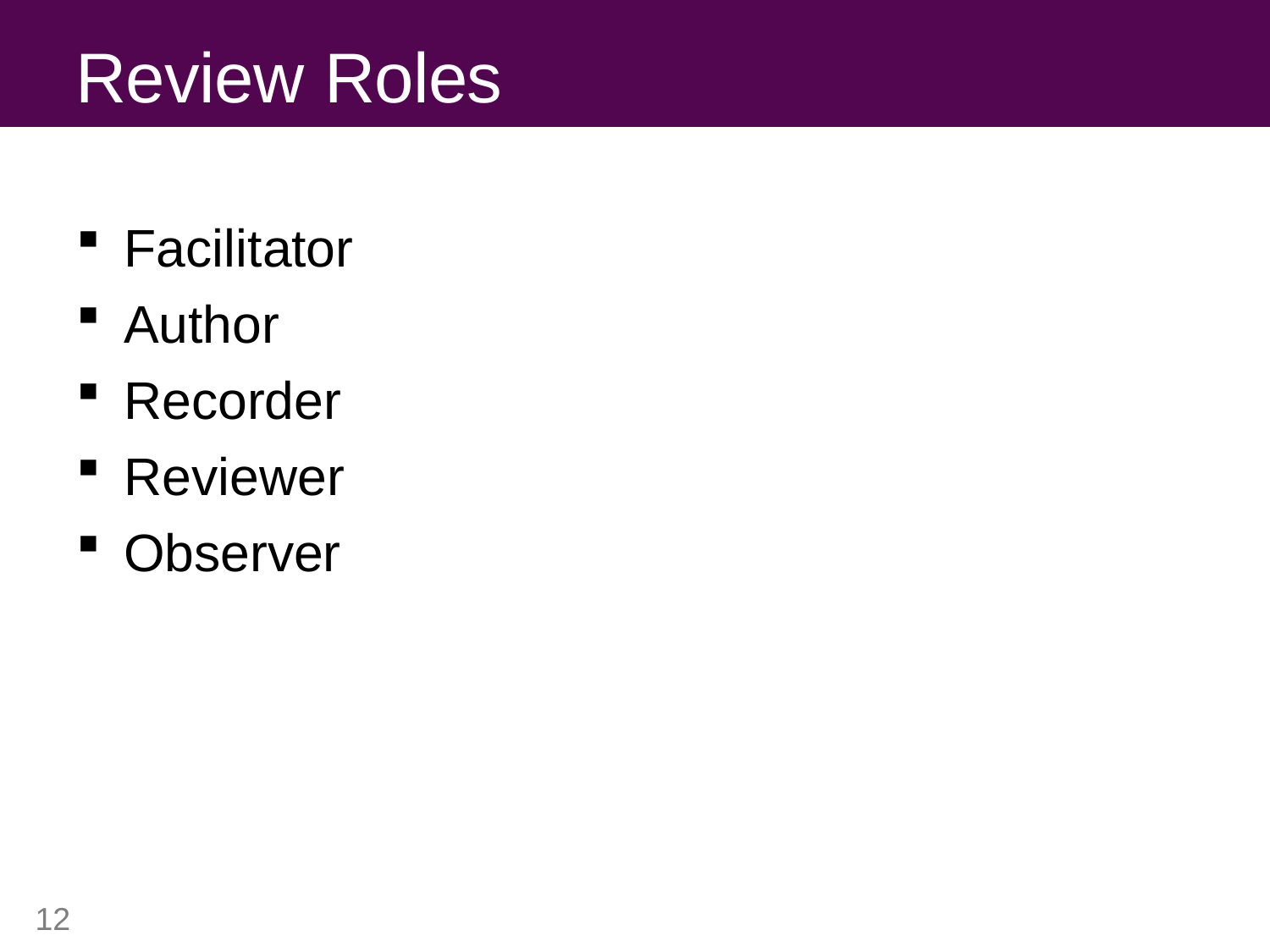

# Review Roles
Facilitator
Author
Recorder
Reviewer
Observer
12